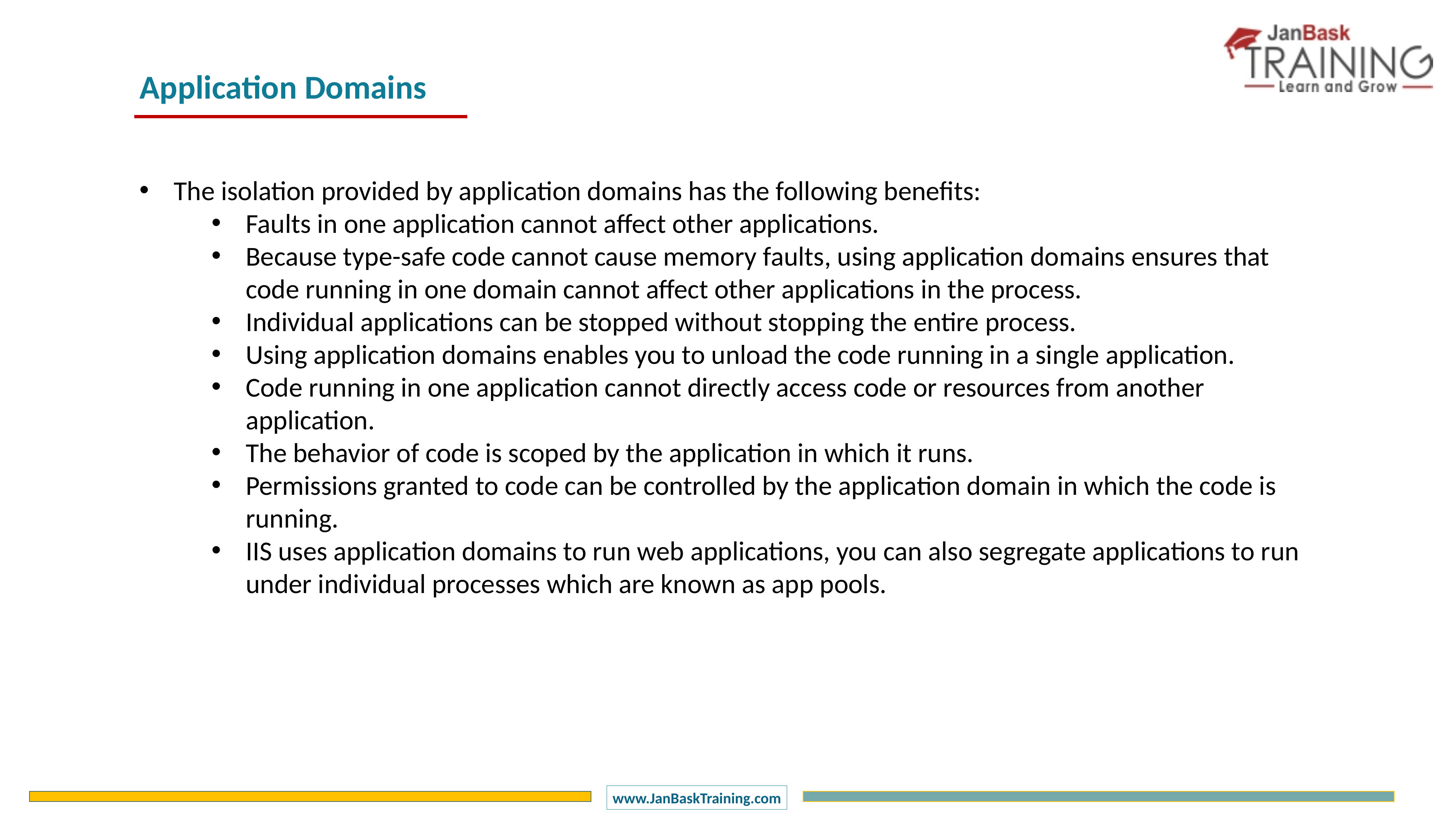

Application Domains
The isolation provided by application domains has the following benefits:
Faults in one application cannot affect other applications.
Because type-safe code cannot cause memory faults, using application domains ensures that code running in one domain cannot affect other applications in the process.
Individual applications can be stopped without stopping the entire process.
Using application domains enables you to unload the code running in a single application.
Code running in one application cannot directly access code or resources from another application.
The behavior of code is scoped by the application in which it runs.
Permissions granted to code can be controlled by the application domain in which the code is running.
IIS uses application domains to run web applications, you can also segregate applications to run under individual processes which are known as app pools.